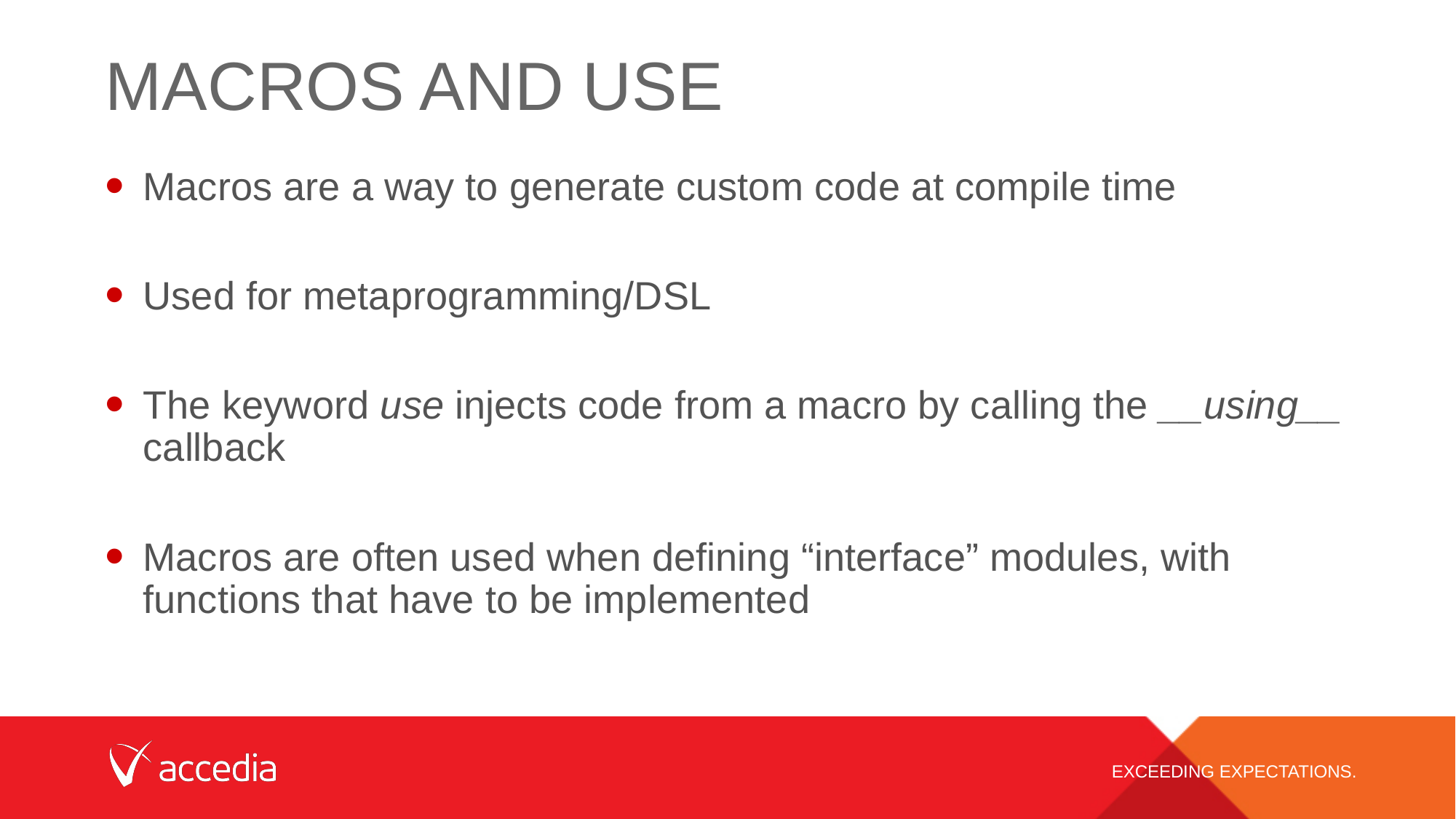

# Macros and use
Macros are a way to generate custom code at compile time

Used for metaprogramming/DSL

The keyword use injects code from a macro by calling the __using__ callback

Macros are often used when defining “interface” modules, with functions that have to be implemented